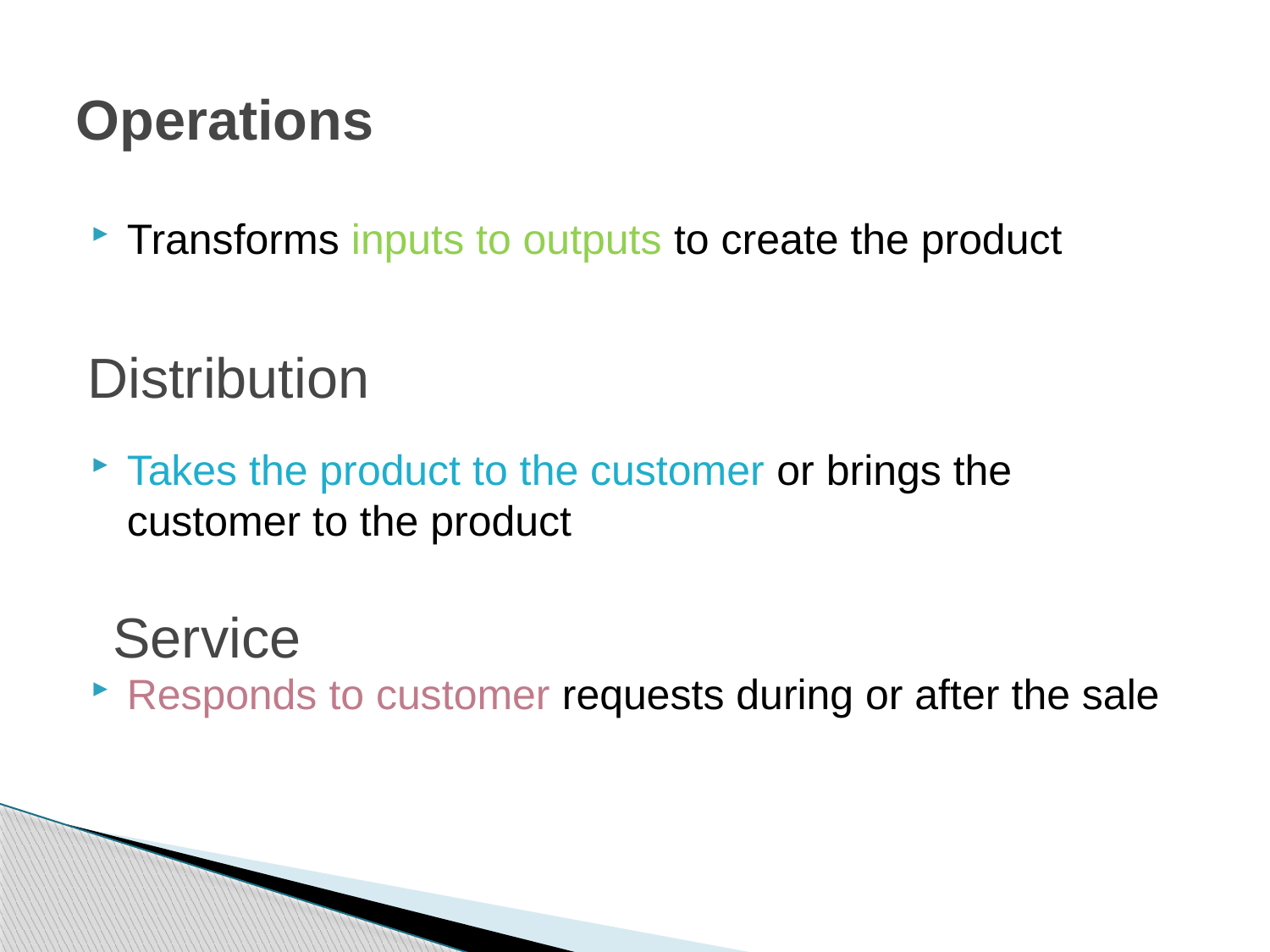

# Operations
Transforms inputs to outputs to create the product

Takes the product to the customer or brings the customer to the product

Responds to customer requests during or after the sale
Distribution
 Service